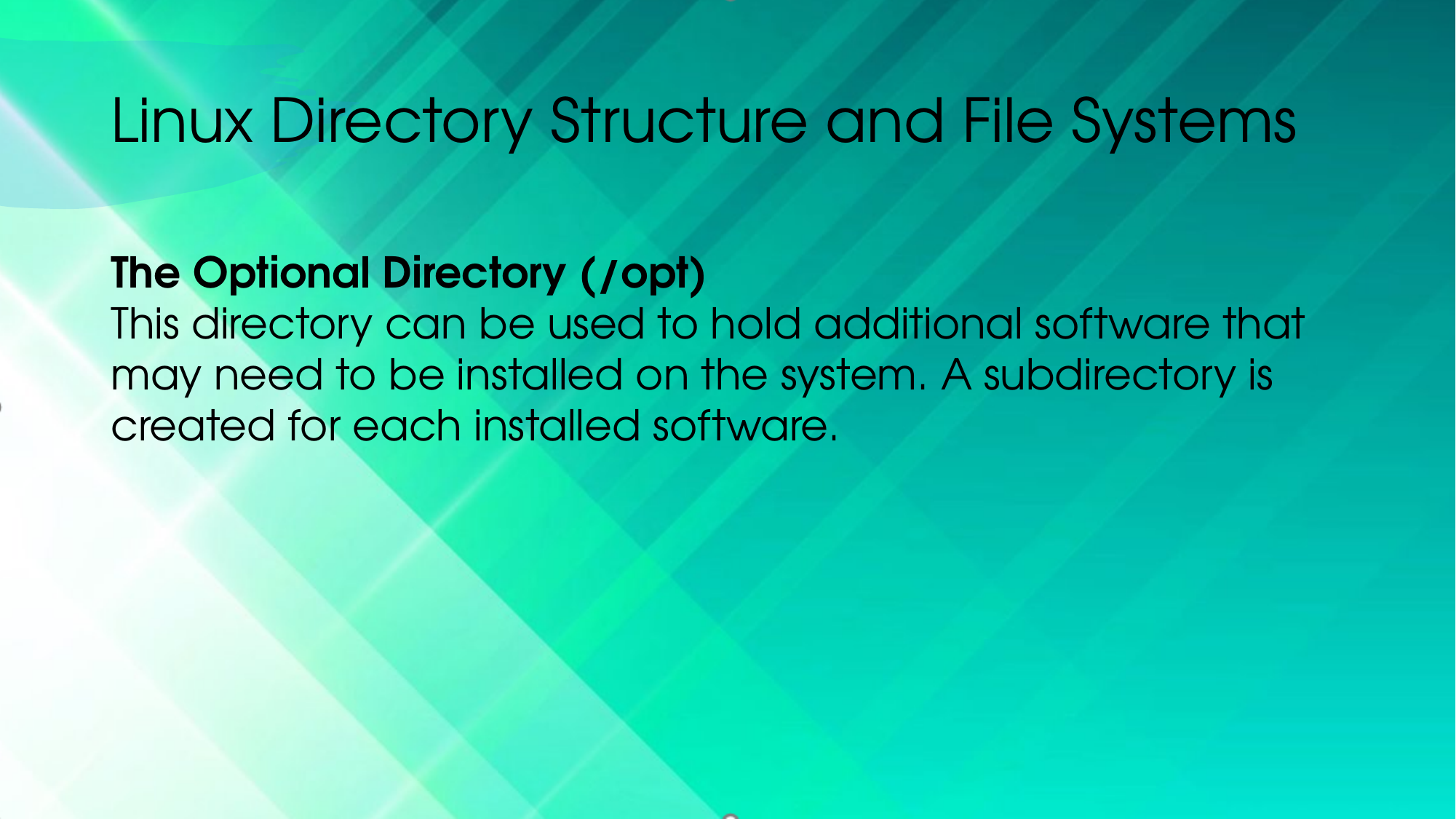

# Linux Directory Structure and File Systems
The Optional Directory (/opt)
This directory can be used to hold additional software that may need to be installed on the system. A subdirectory is created for each installed software.